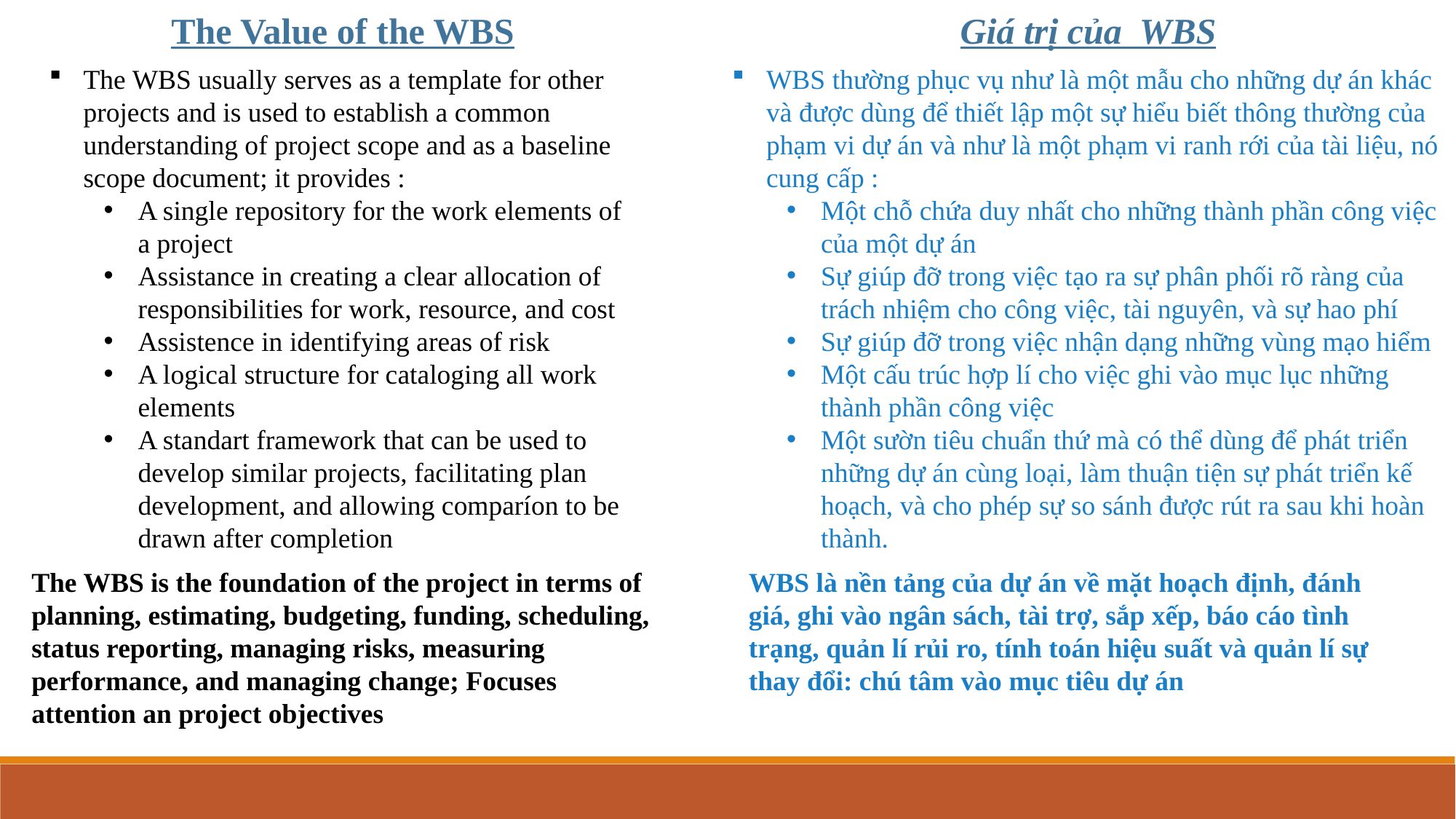

The Value of the WBS
Giá trị của  WBS
The WBS usually serves as a template for other projects and is used to establish a common understanding of project scope and as a baseline scope document; it provides :
A single repository for the work elements of a project
Assistance in creating a clear allocation of responsibilities for work, resource, and cost
Assistence in identifying areas of risk
A logical structure for cataloging all work elements
A standart framework that can be used to develop similar projects, facilitating plan development, and allowing comparíon to be drawn after completion

WBS thường phục vụ như là một mẫu cho những dự án khác và được dùng để thiết lập một sự hiểu biết thông thường của phạm vi dự án và như là một phạm vi ranh rới của tài liệu, nó cung cấp :
Một chỗ chứa duy nhất cho những thành phần công việc của một dự án
Sự giúp đỡ trong việc tạo ra sự phân phối rõ ràng của trách nhiệm cho công việc, tài nguyên, và sự hao phí
Sự giúp đỡ trong việc nhận dạng những vùng mạo hiểm
Một cấu trúc hợp lí cho việc ghi vào mục lục những thành phần công việc
Một sườn tiêu chuẩn thứ mà có thể dùng để phát triển những dự án cùng loại, làm thuận tiện sự phát triển kế hoạch, và cho phép sự so sánh được rút ra sau khi hoàn thành.
Planning Processes
Initialing Processes

Closing Processes
Executing Processes
The WBS is the foundation of the project in terms of planning, estimating, budgeting, funding, scheduling, status reporting, managing risks, measuring performance, and managing change; Focuses attention an project objectives
WBS là nền tảng của dự án về mặt hoạch định, đánh giá, ghi vào ngân sách, tài trợ, sắp xếp, báo cáo tình trạng, quản lí rủi ro, tính toán hiệu suất và quản lí sự thay đổi: chú tâm vào mục tiêu dự án